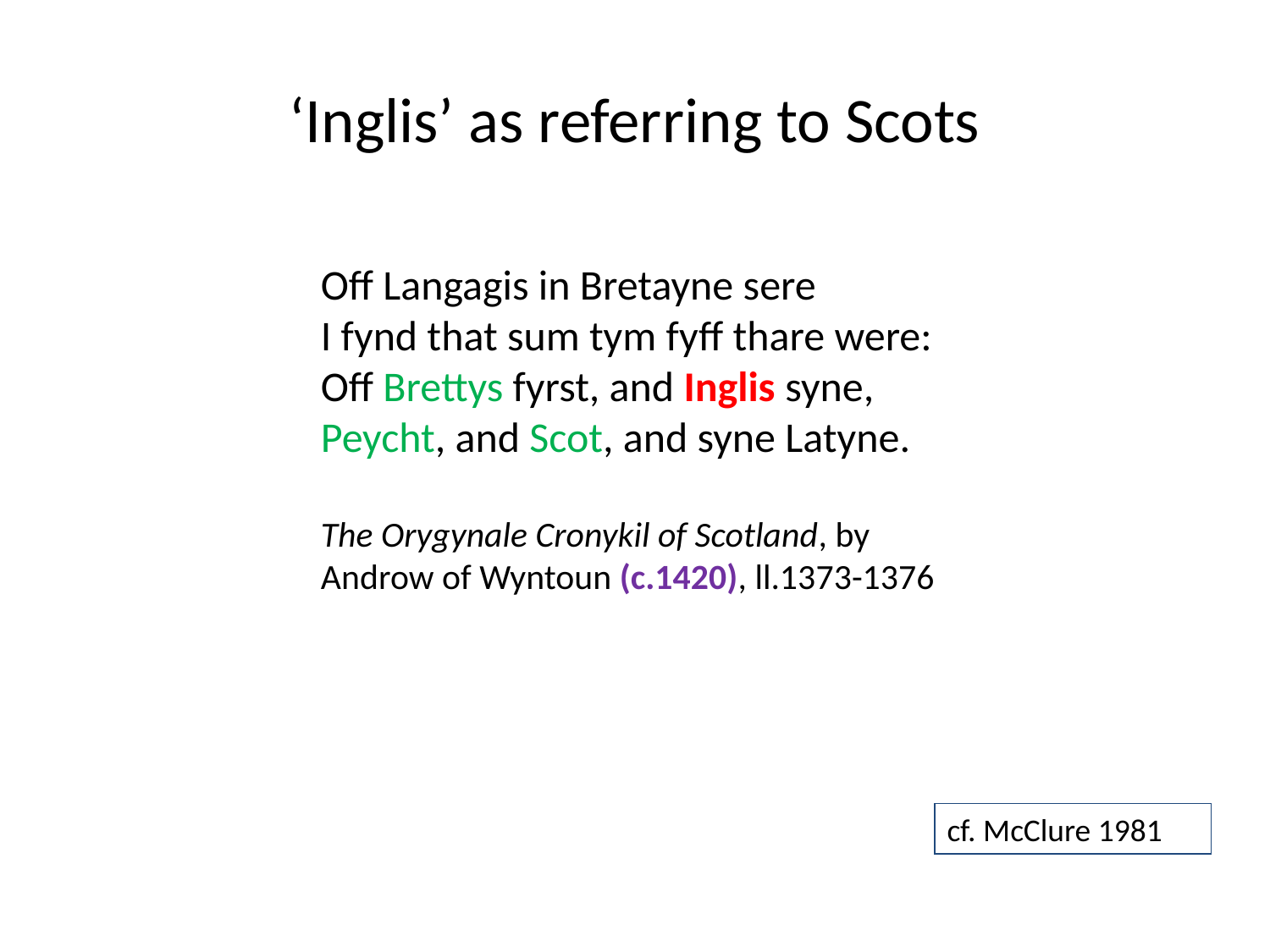

# ‘Inglis’ as referring to Scots
Off Langagis in Bretayne sere
I fynd that sum tym fyff thare were:
Off Brettys fyrst, and Inglis syne,
Peycht, and Scot, and syne Latyne.

The Orygynale Cronykil of Scotland, by Androw of Wyntoun (c.1420), ll.1373-1376
cf. McClure 1981